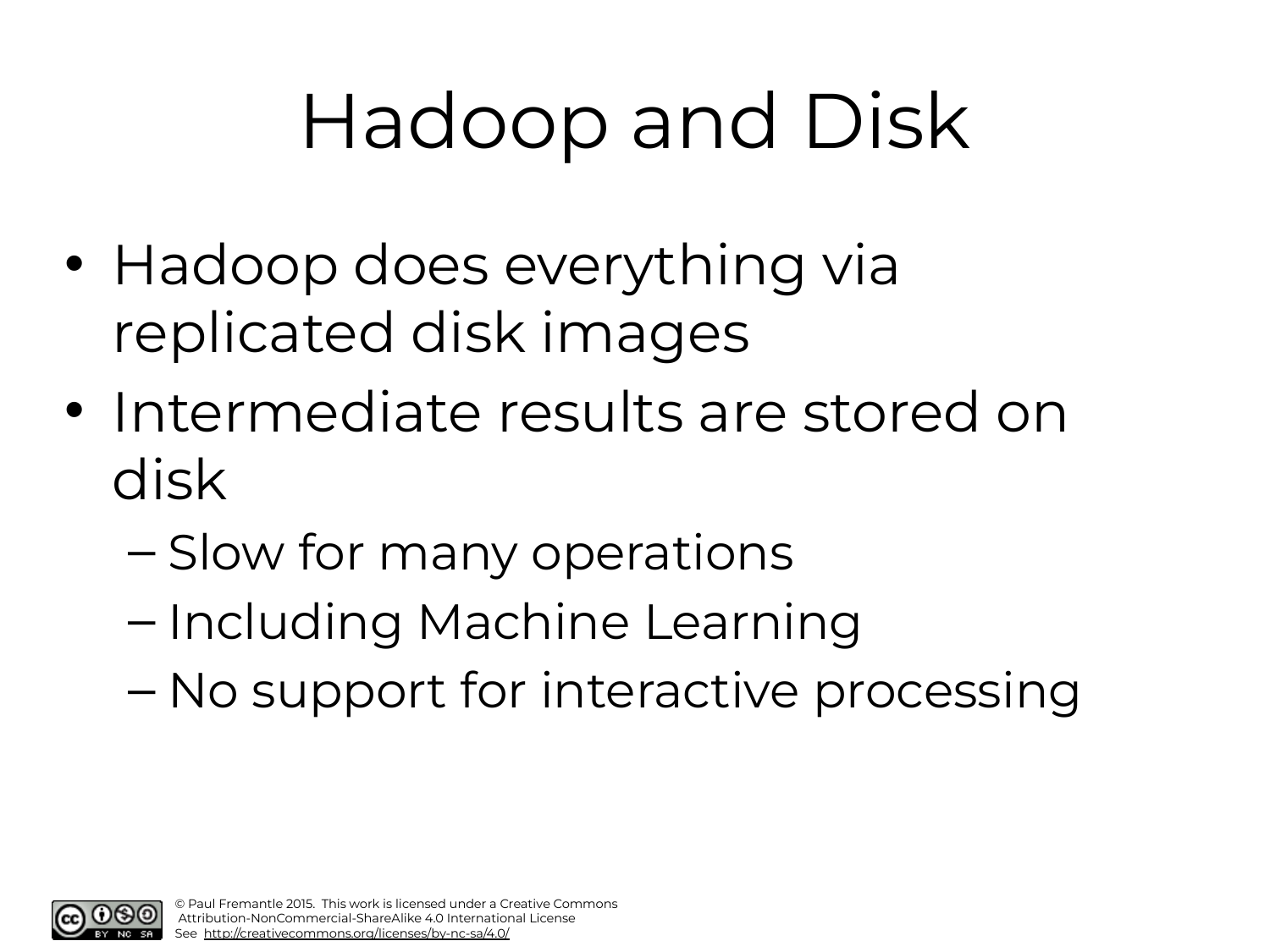

# Hadoop and Disk
Hadoop does everything via replicated disk images
Intermediate results are stored on disk
Slow for many operations
Including Machine Learning
No support for interactive processing